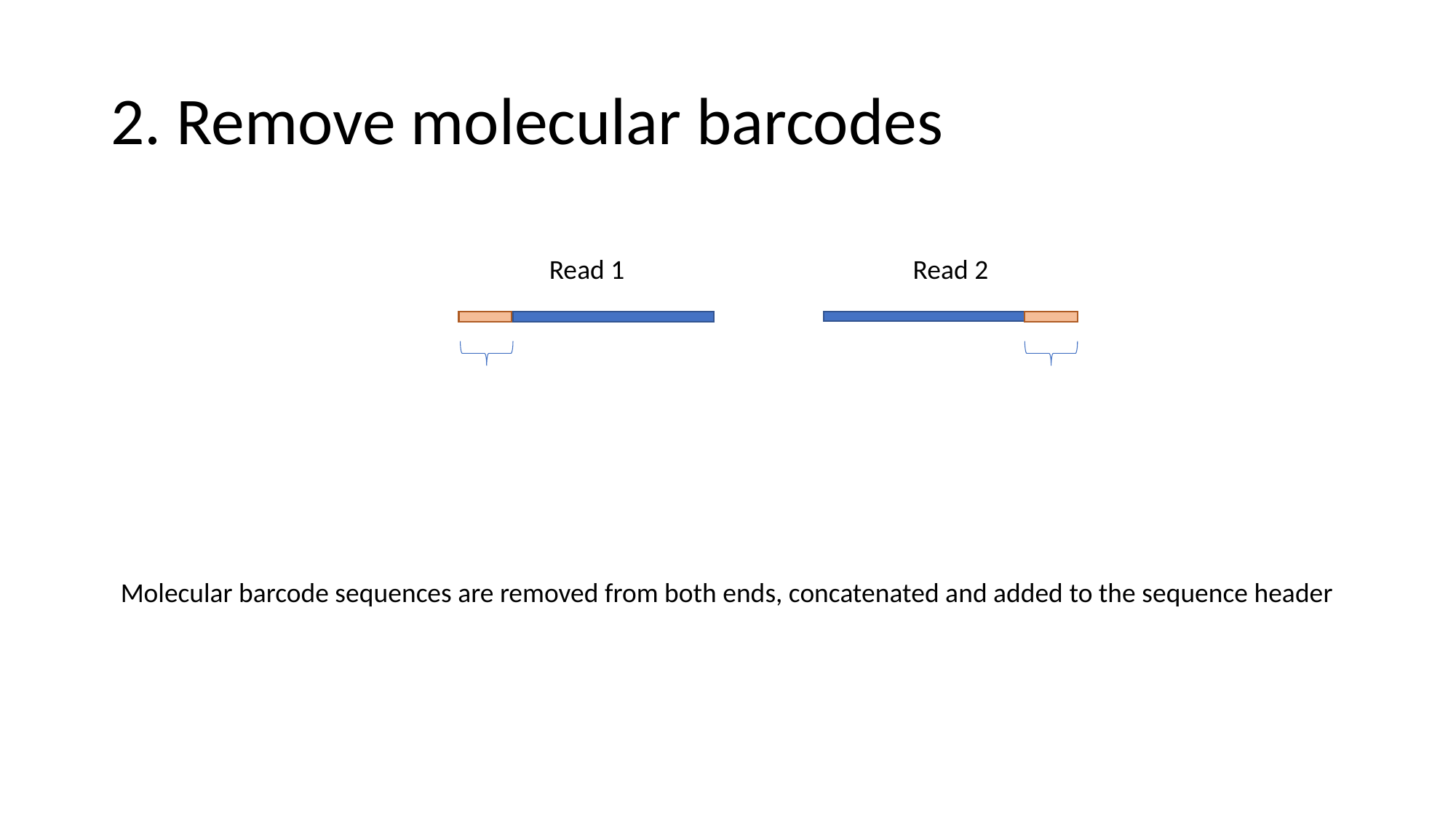

# 2. Remove molecular barcodes
Read 1
Read 2

Molecular barcode sequences are removed from both ends, concatenated and added to the sequence header